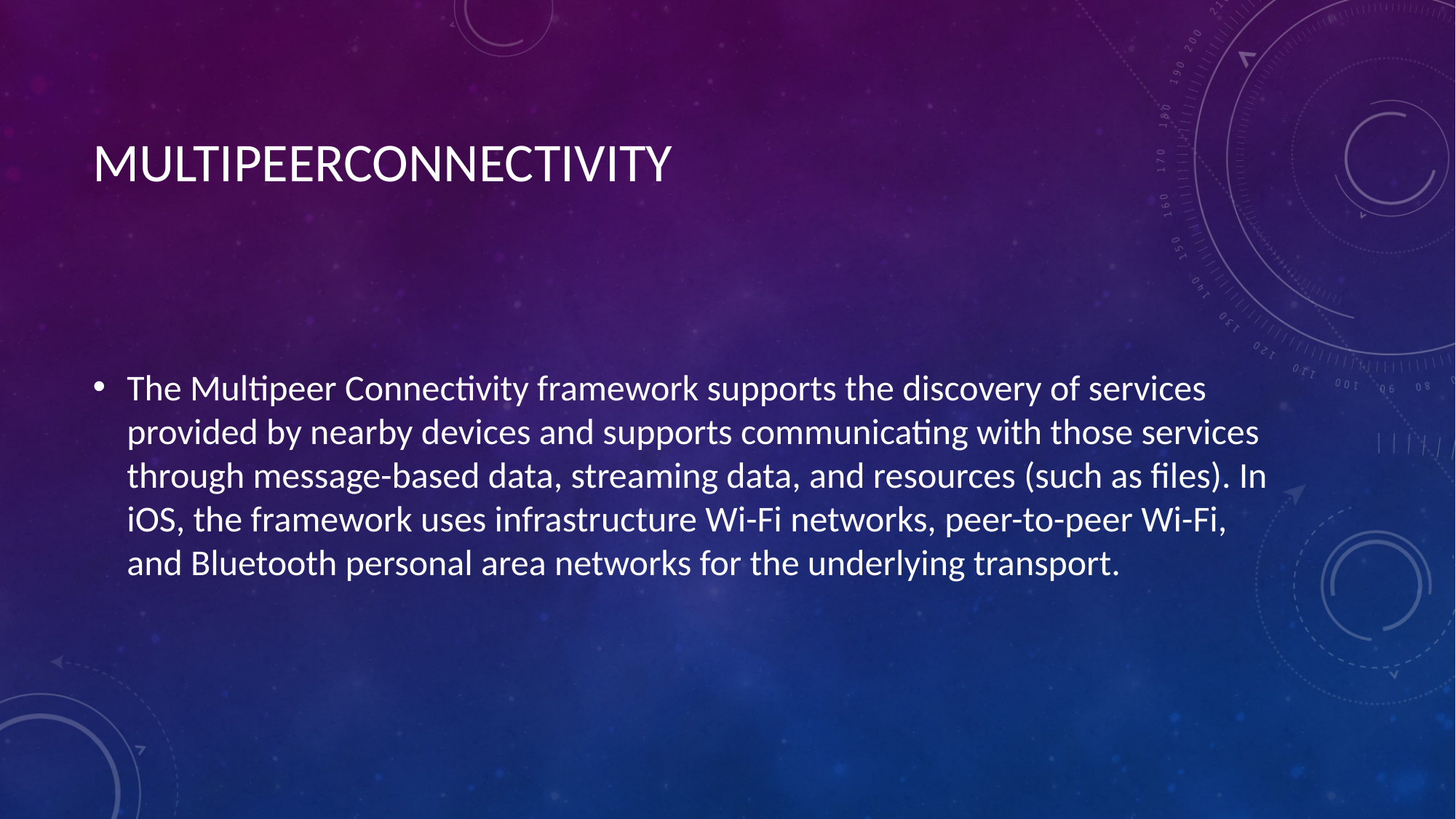

# MultipeerConnectivity
The Multipeer Connectivity framework supports the discovery of services provided by nearby devices and supports communicating with those services through message-based data, streaming data, and resources (such as files). In iOS, the framework uses infrastructure Wi-Fi networks, peer-to-peer Wi-Fi, and Bluetooth personal area networks for the underlying transport.